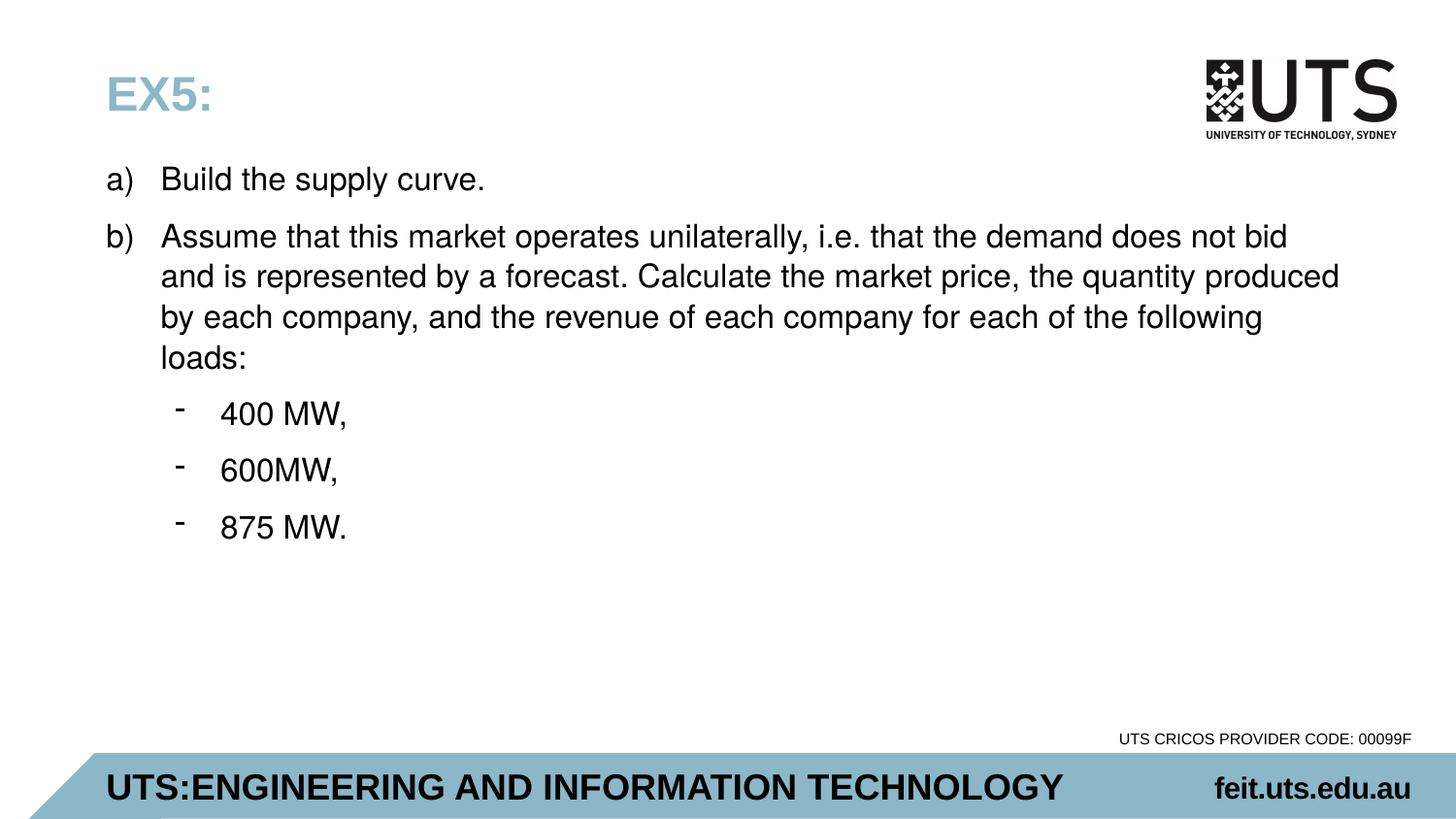

# EX5:
Build the supply curve.
Assume that this market operates unilaterally, i.e. that the demand does not bid and is represented by a forecast. Calculate the market price, the quantity produced by each company, and the revenue of each company for each of the following loads:
400 MW,
600MW,
875 MW.

feit.uts.edu.au